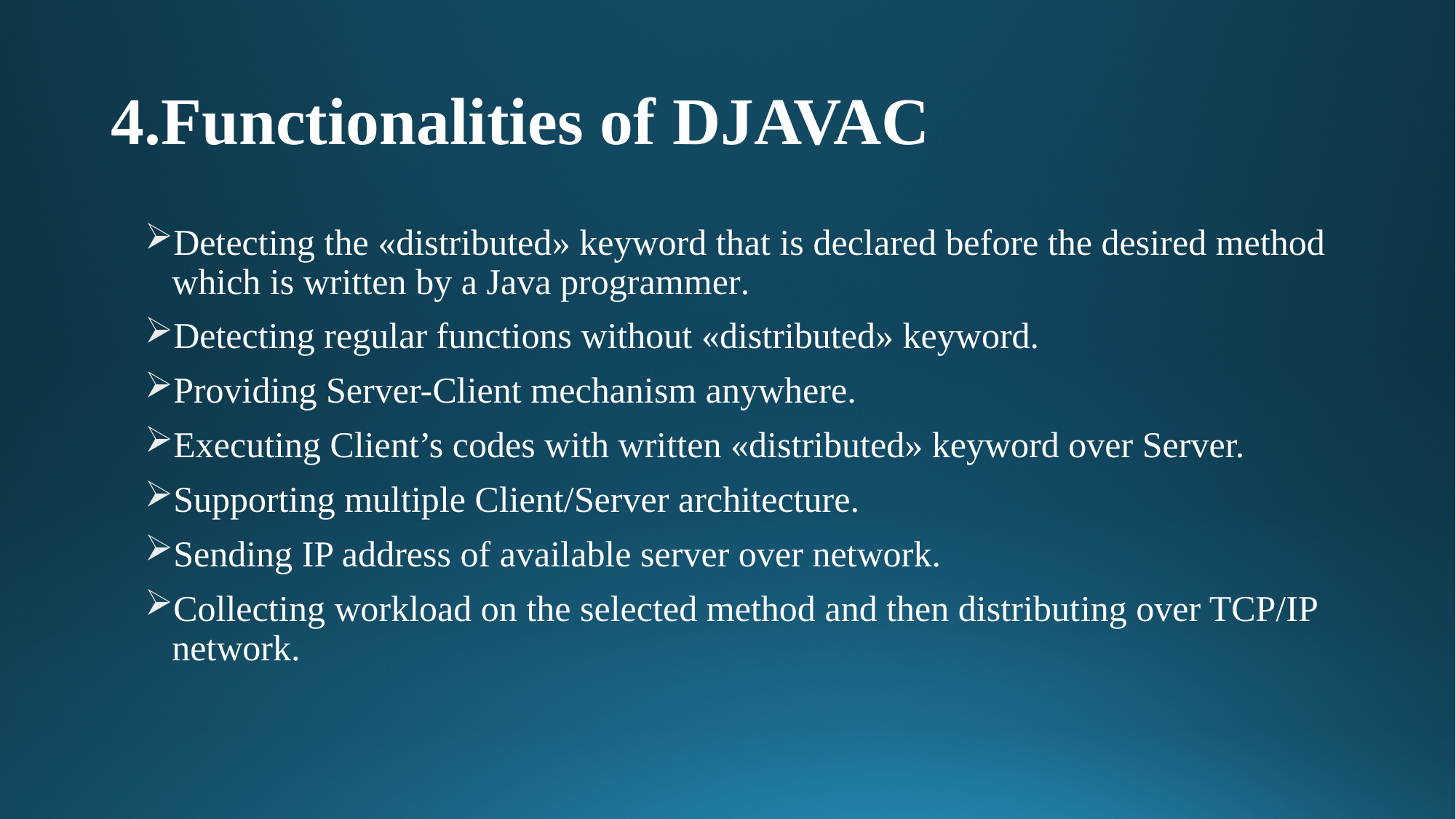

# 4.Functionalities of DJAVAC
Detecting the «distributed» keyword that is declared before the desired method which is written by a Java programmer.
Detecting regular functions without «distributed» keyword.
Providing Server-Client mechanism anywhere.
Executing Client’s codes with written «distributed» keyword over Server.
Supporting multiple Client/Server architecture.
Sending IP address of available server over network.
Collecting workload on the selected method and then distributing over TCP/IP network.